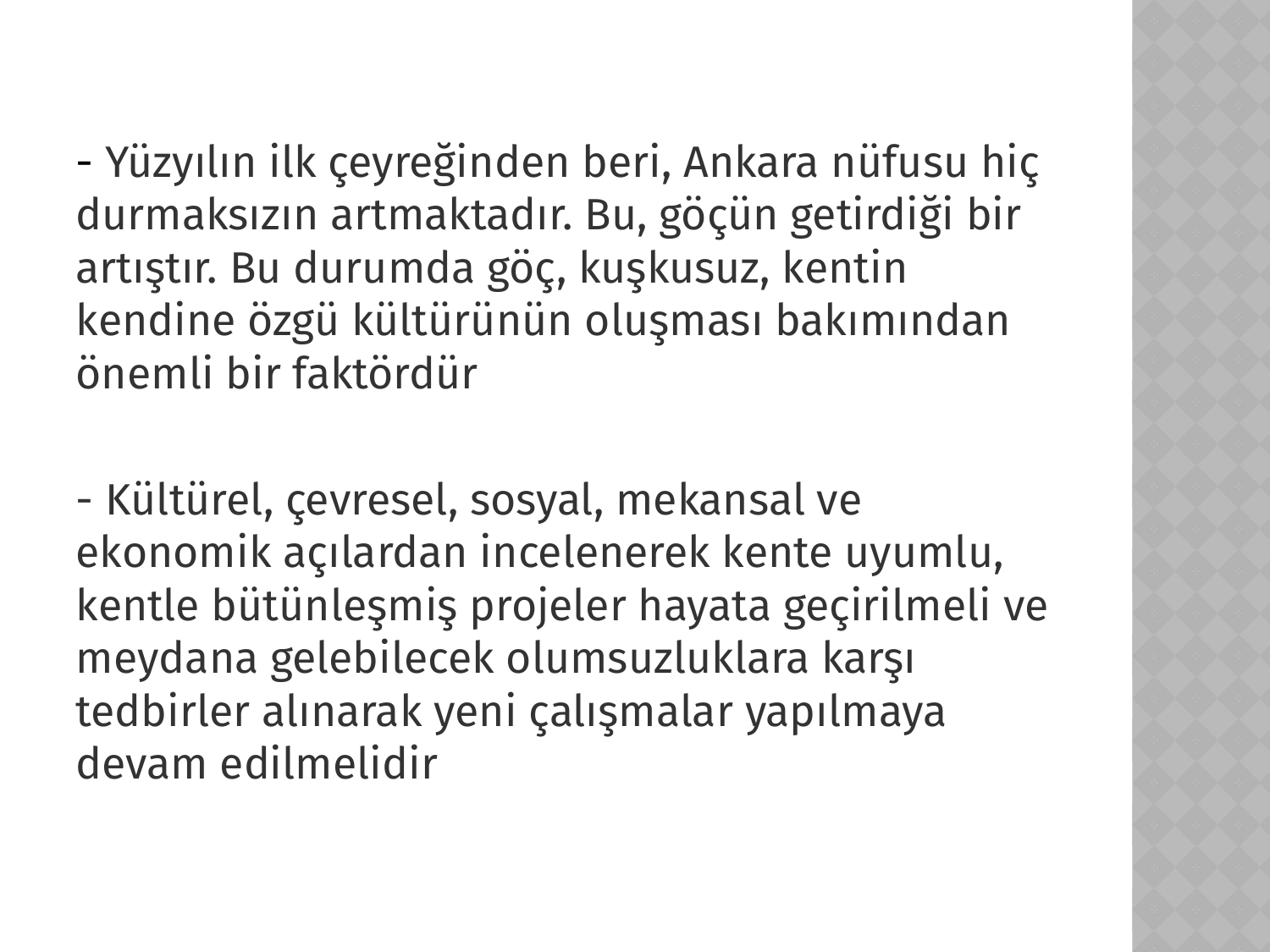

- Yüzyılın ilk çeyreğinden beri, Ankara nüfusu hiç durmaksızın artmaktadır. Bu, göçün getirdiği bir artıştır. Bu durumda göç, kuşkusuz, kentin kendine özgü kültürünün oluşması bakımından önemli bir faktördür

- Kültürel, çevresel, sosyal, mekansal ve ekonomik açılardan incelenerek kente uyumlu, kentle bütünleşmiş projeler hayata geçirilmeli ve meydana gelebilecek olumsuzluklara karşı tedbirler alınarak yeni çalışmalar yapılmaya devam edilmelidir